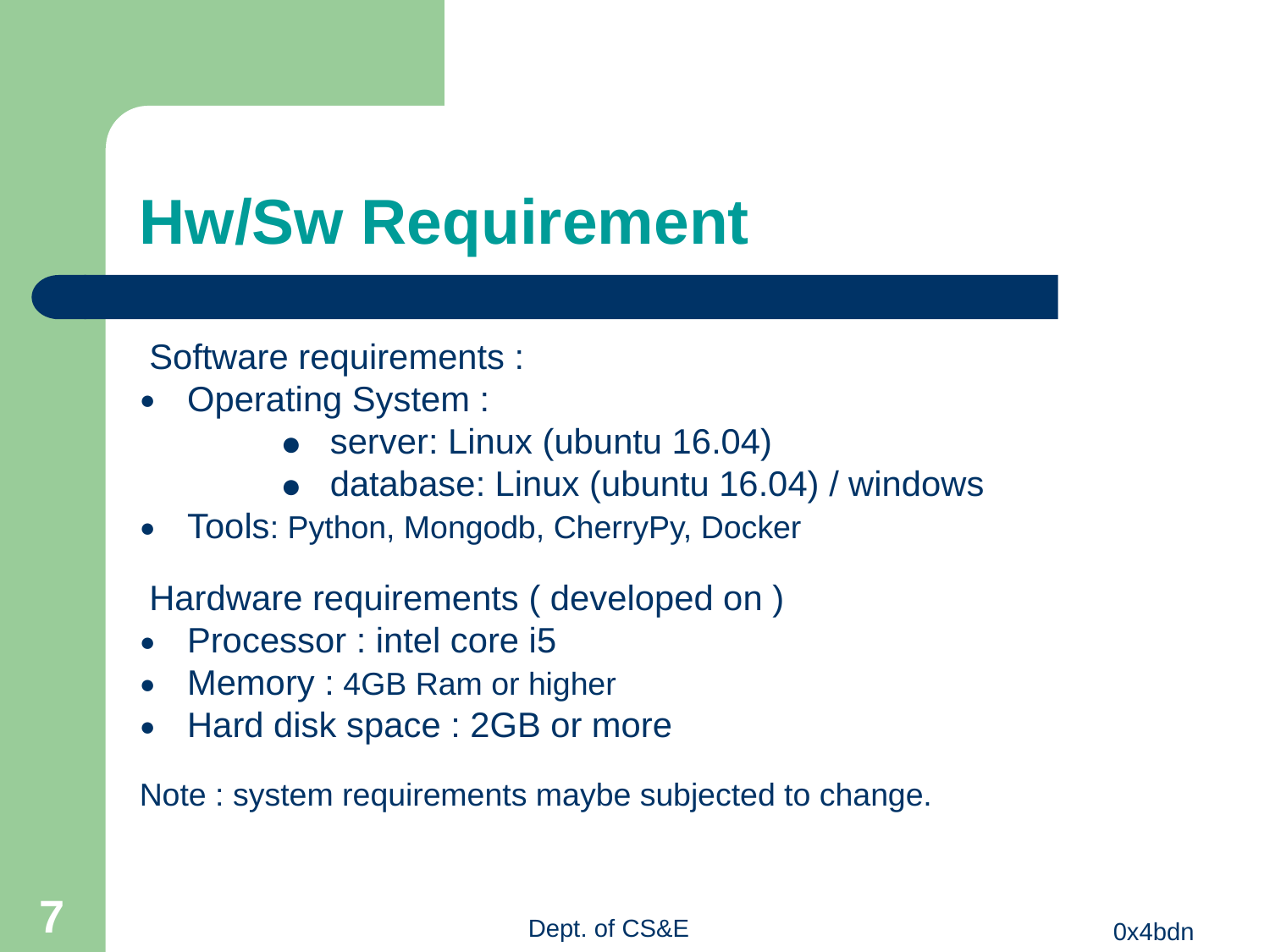

Hw/Sw Requirement
 Software requirements :
Operating System :
server: Linux (ubuntu 16.04)
database: Linux (ubuntu 16.04) / windows
Tools: Python, Mongodb, CherryPy, Docker

 Hardware requirements ( developed on )
Processor : intel core i5
Memory : 4GB Ram or higher
Hard disk space : 2GB or more

Note : system requirements maybe subjected to change.
7
Dept. of CS&E
 	0x4bdn